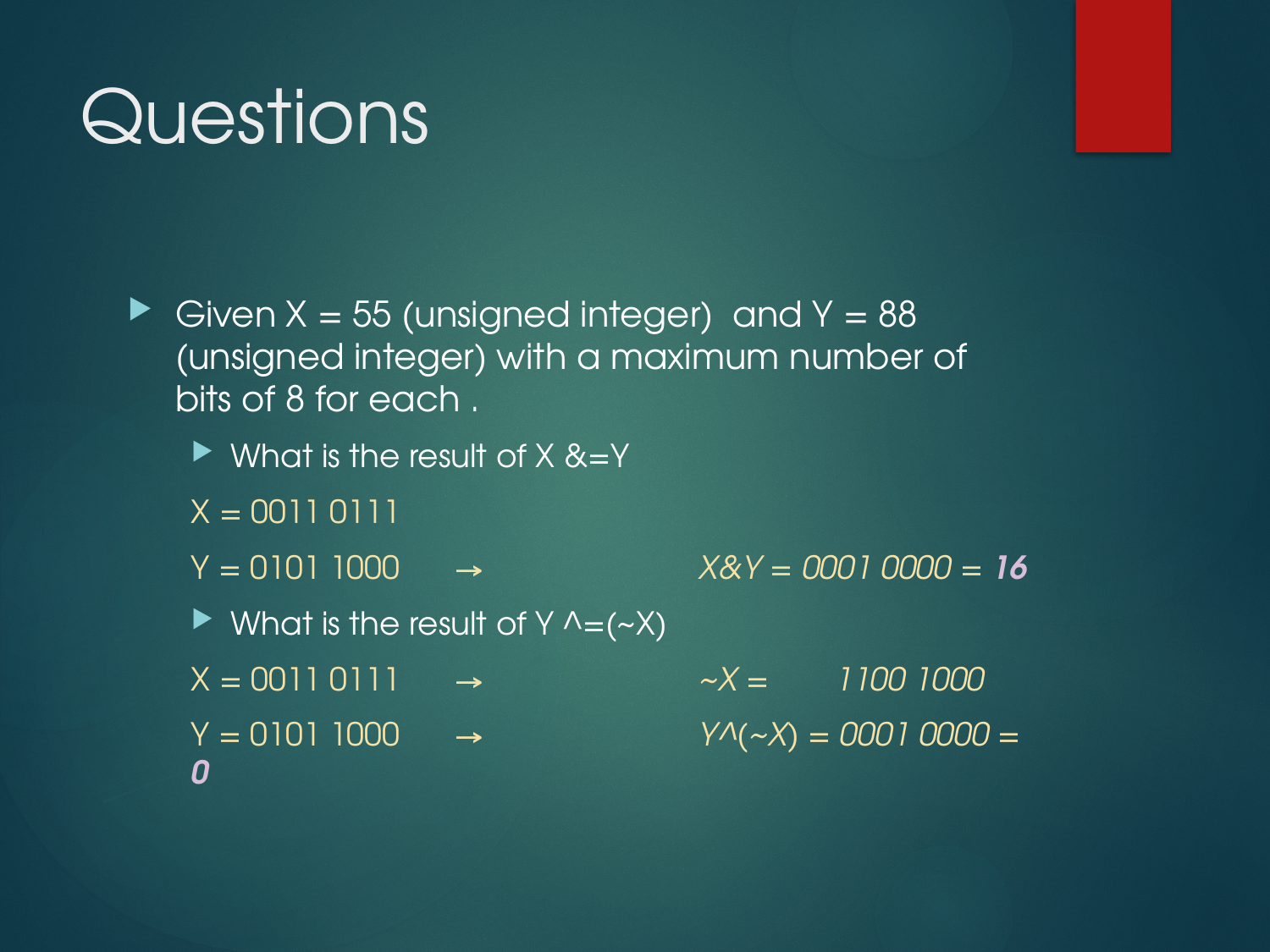

# Questions
Given X = 55 (unsigned integer)  and Y = 88 (unsigned integer) with a maximum number of bits of 8 for each .
What is the result of X &=Y
X = 0011 0111
Y = 0101 1000 	 →		X&Y = 0001 0000 = 16
What is the result of Y ^=(~X)
X = 0011 0111 	 →		~X = 	 1100 1000
Y = 0101 1000 	 →		Y^(~X) = 0001 0000 = 0